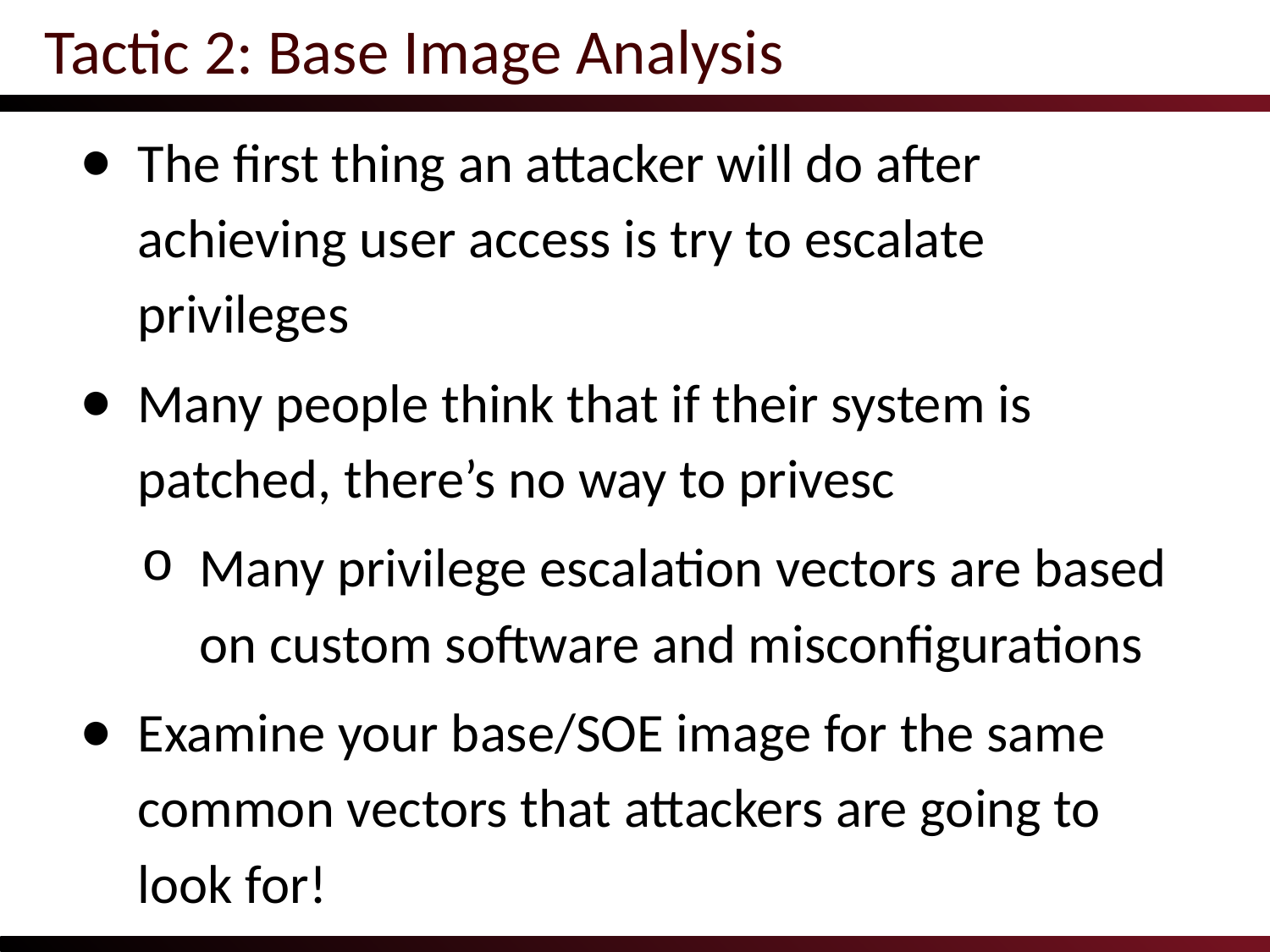

# Tactic 2: Base Image Analysis
The first thing an attacker will do after achieving user access is try to escalate privileges
Many people think that if their system is patched, there’s no way to privesc
Many privilege escalation vectors are based on custom software and misconfigurations
Examine your base/SOE image for the same common vectors that attackers are going to look for!